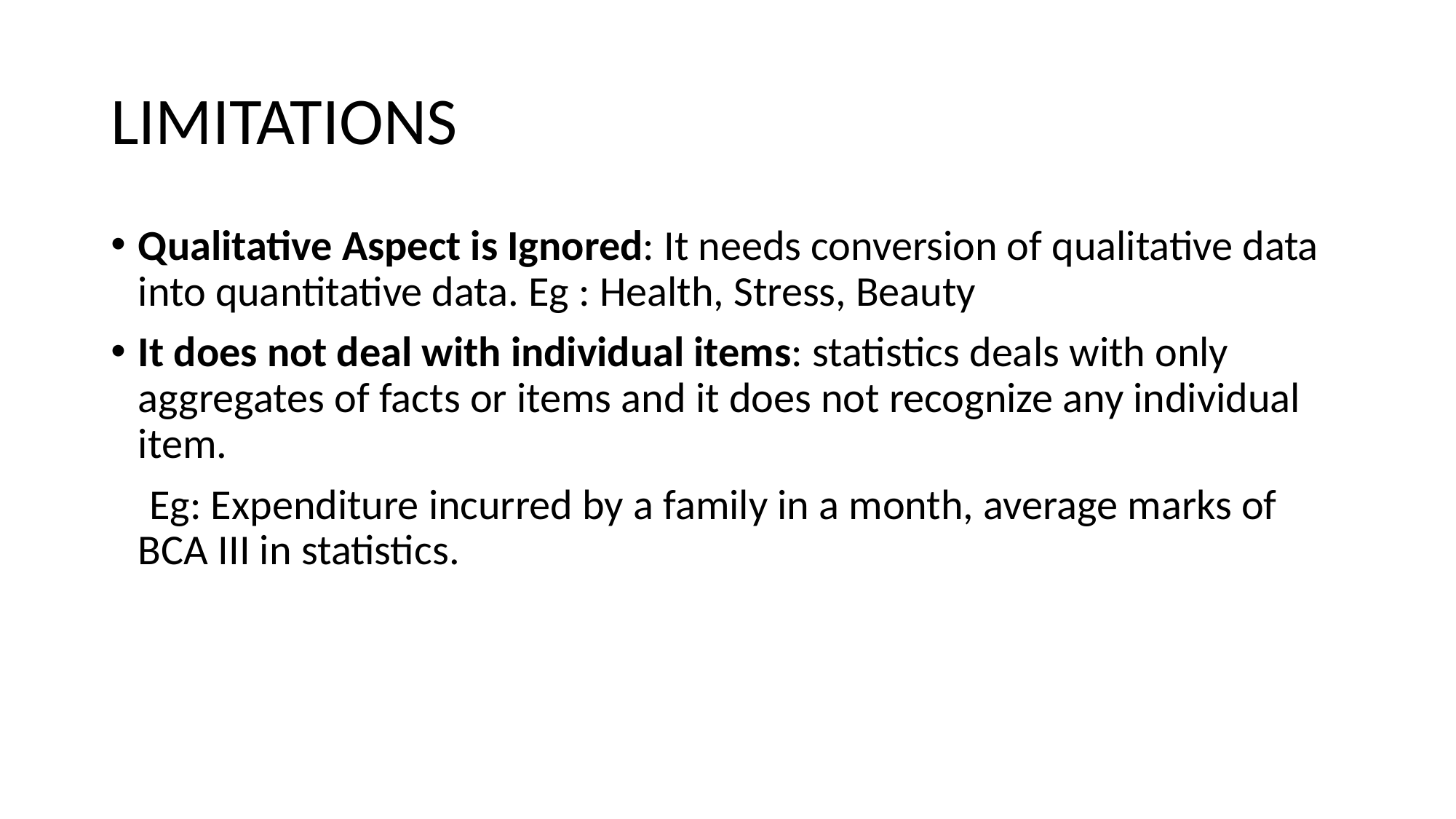

# LIMITATIONS
Qualitative Aspect is Ignored: It needs conversion of qualitative data into quantitative data. Eg : Health, Stress, Beauty
It does not deal with individual items: statistics deals with only aggregates of facts or items and it does not recognize any individual item.
    Eg: Expenditure incurred by a family in a month, average marks of BCA III in statistics.